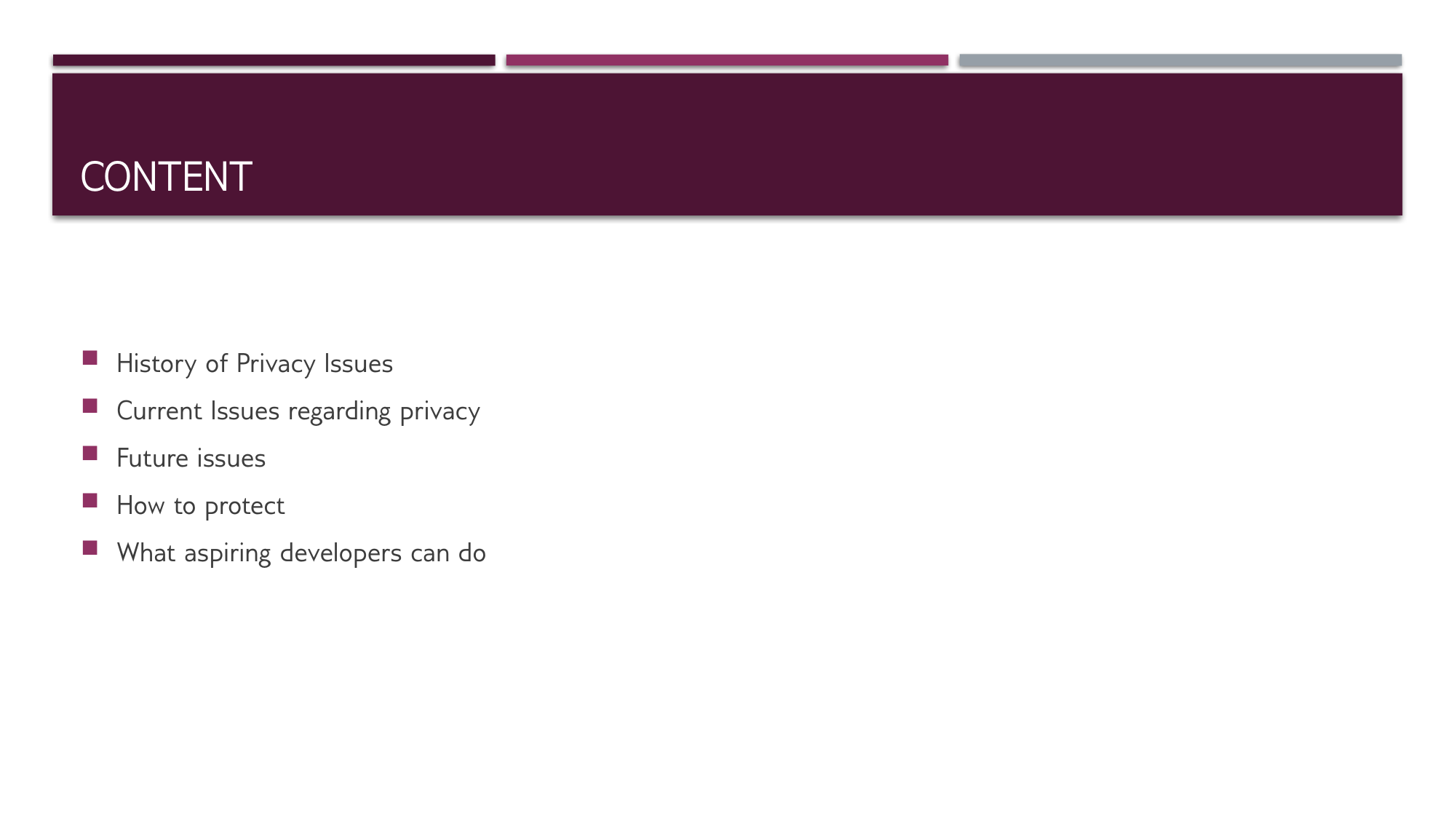

# Content
History of Privacy Issues
Current Issues regarding privacy
Future issues
How to protect
What aspiring developers can do